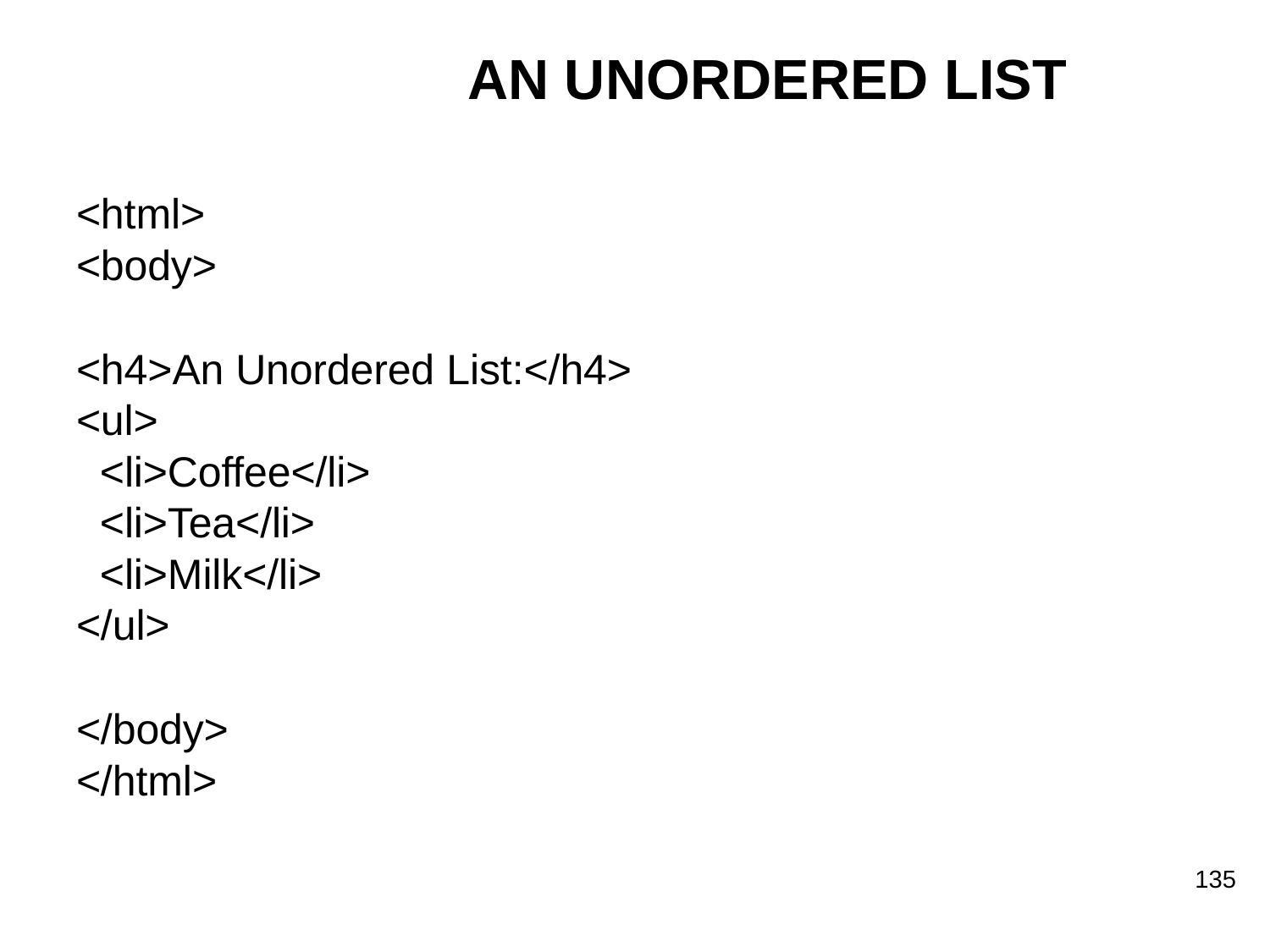

# AN UNORDERED LIST
<html>
<body>

<h4>An Unordered List:</h4>
<ul>
<li>Coffee</li>
<li>Tea</li>
<li>Milk</li>
</ul>

</body>
</html>
135